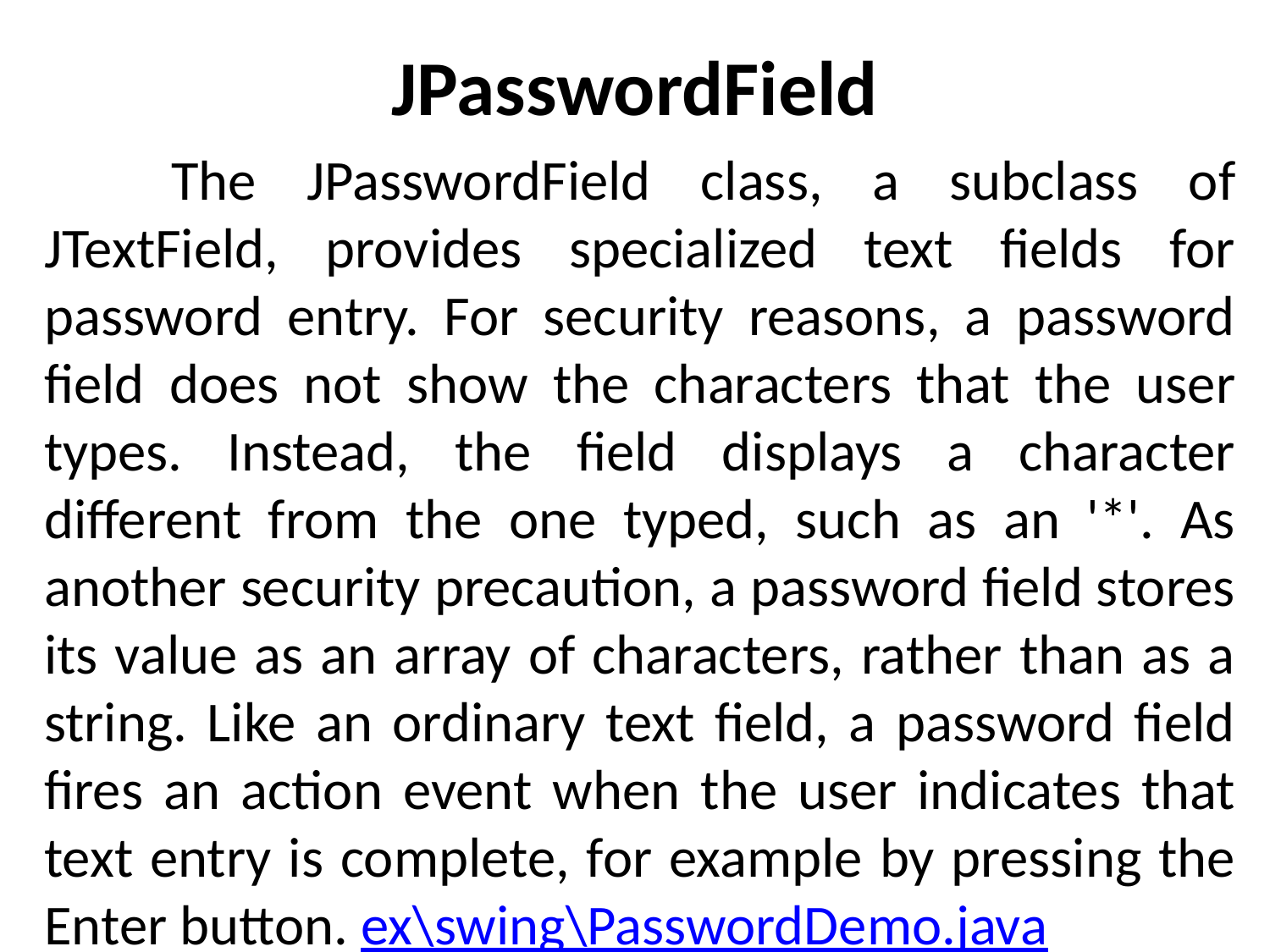

# JPasswordField
	The JPasswordField class, a subclass of JTextField, provides specialized text fields for password entry. For security reasons, a password field does not show the characters that the user types. Instead, the field displays a character different from the one typed, such as an '*'. As another security precaution, a password field stores its value as an array of characters, rather than as a string. Like an ordinary text field, a password field fires an action event when the user indicates that text entry is complete, for example by pressing the Enter button. ex\swing\PasswordDemo.java